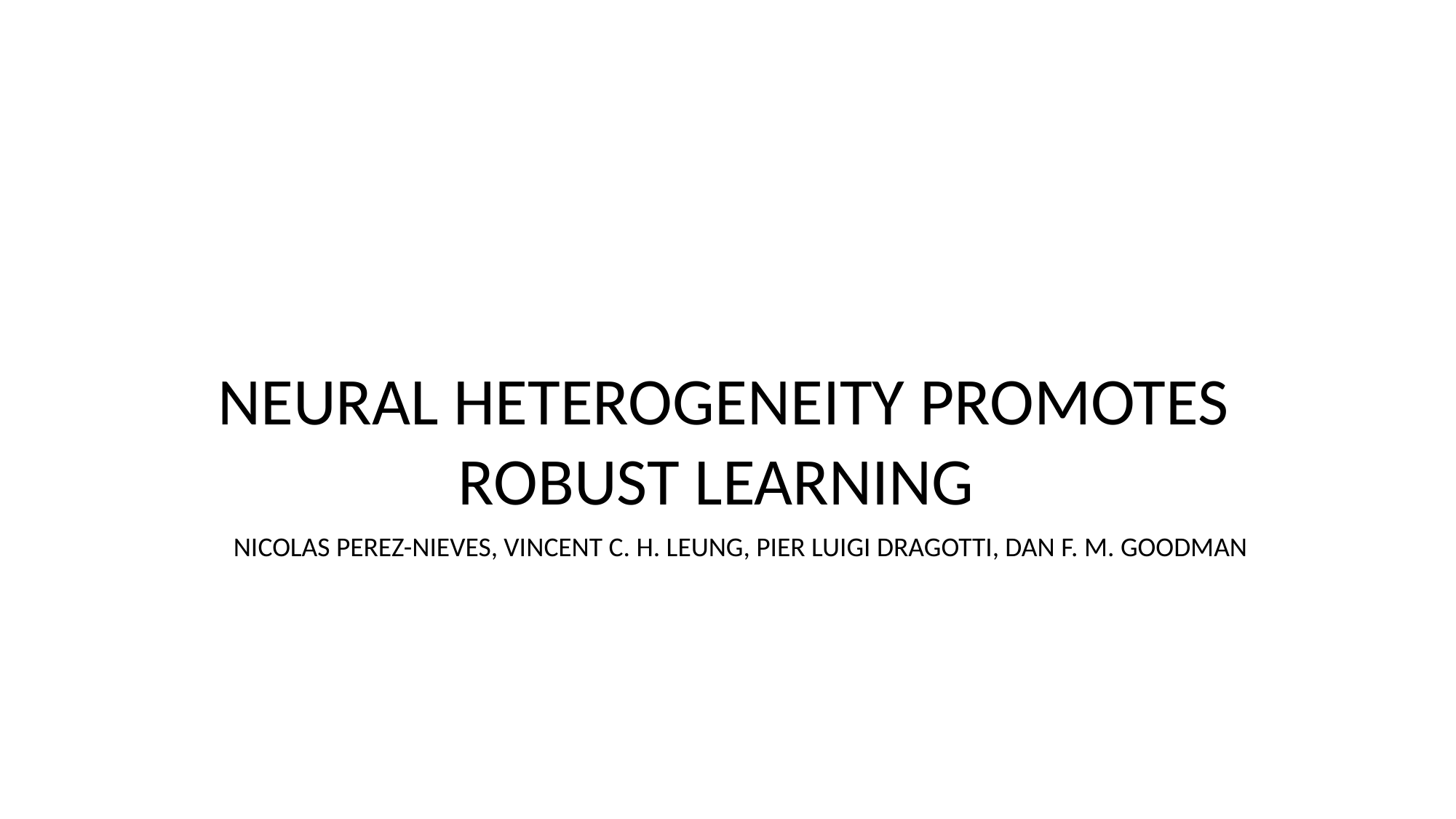

# Neural heterogeneity promotes robust learning
Nicolas Perez-Nieves, Vincent C. H. Leung, Pier Luigi Dragotti, Dan F. M. Goodman